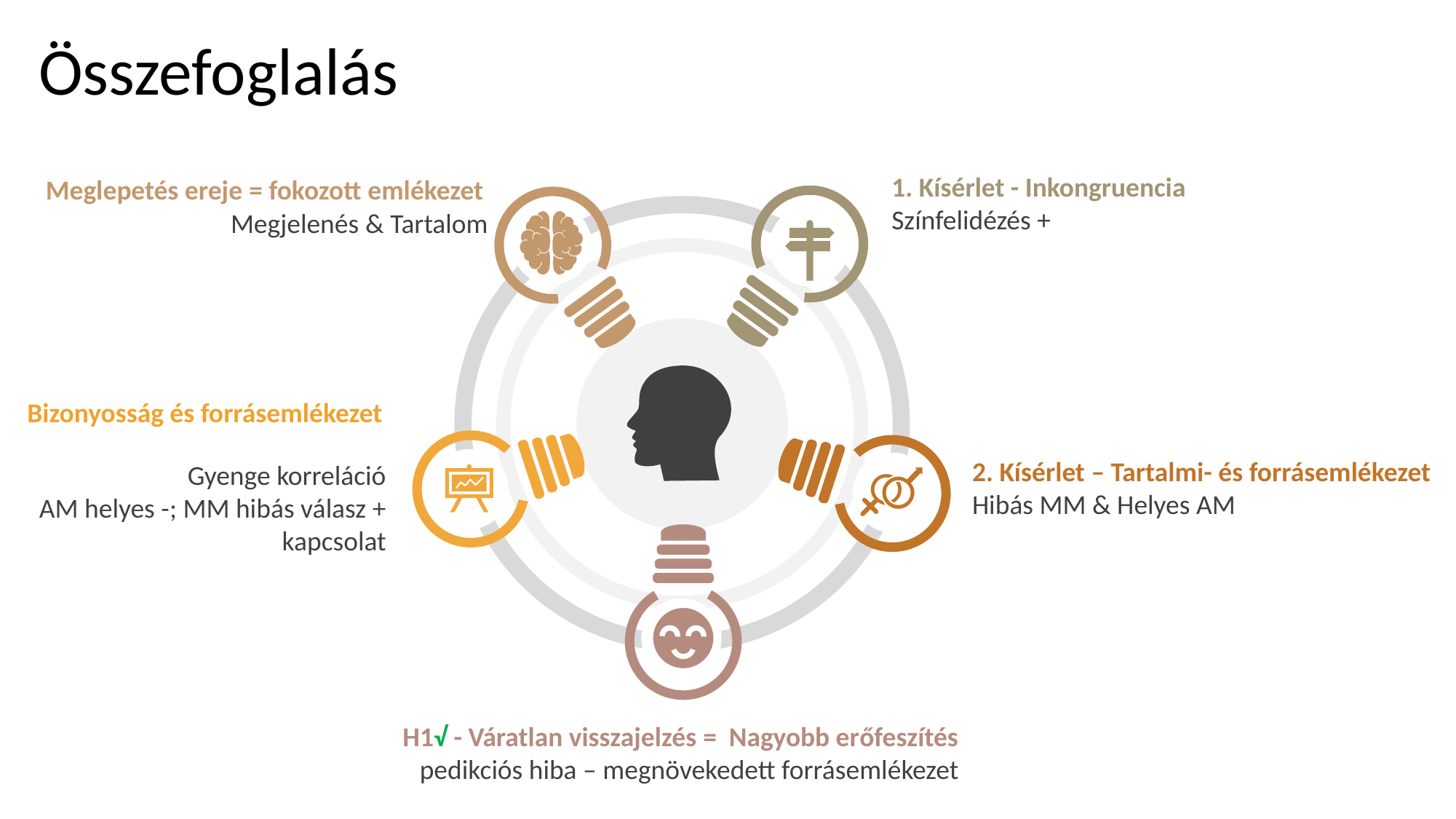

# Összefoglalás
1. Kísérlet - Inkongruencia
Színfelidézés +

Meglepetés ereje = fokozott emlékezet
Megjelenés & Tartalom

Bizonyosság és forrásemlékezet
Gyenge korreláció
AM helyes -; MM hibás válasz + kapcsolat

2. Kísérlet – Tartalmi- és forrásemlékezet
Hibás MM & Helyes AM

H1√ - Váratlan visszajelzés =  Nagyobb erőfeszítés
  pedikciós hiba – megnövekedett forrásemlékezet